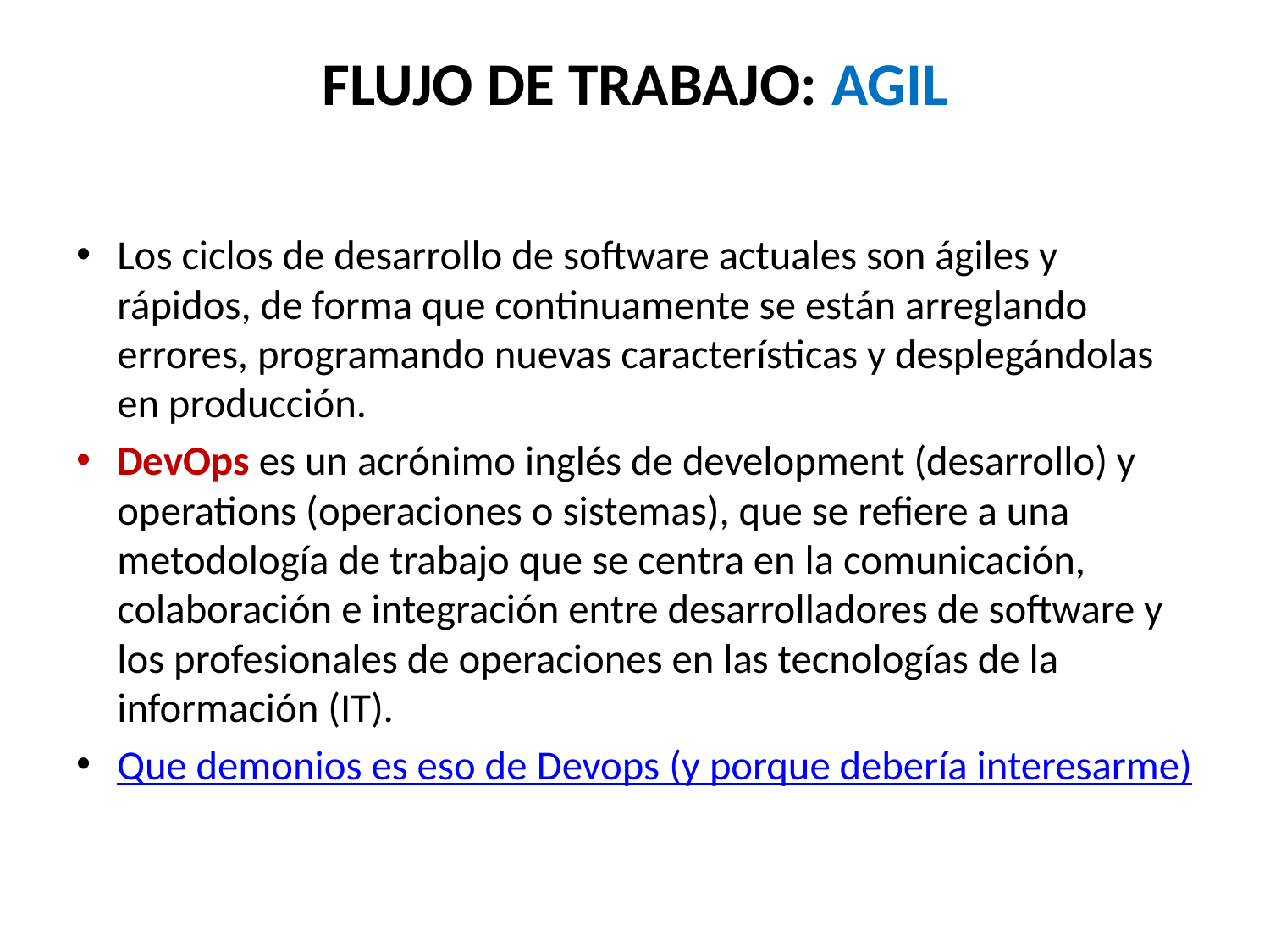

# FLUJO DE TRABAJO: AGIL
Los ciclos de desarrollo de software actuales son ágiles y rápidos, de forma que continuamente se están arreglando errores, programando nuevas características y desplegándolas en producción.
DevOps es un acrónimo inglés de development (desarrollo) y operations (operaciones o sistemas), que se refiere a una metodología de trabajo que se centra en la comunicación, colaboración e integración entre desarrolladores de software y los profesionales de operaciones en las tecnologías de la información (IT).
Que demonios es eso de Devops (y porque debería interesarme)